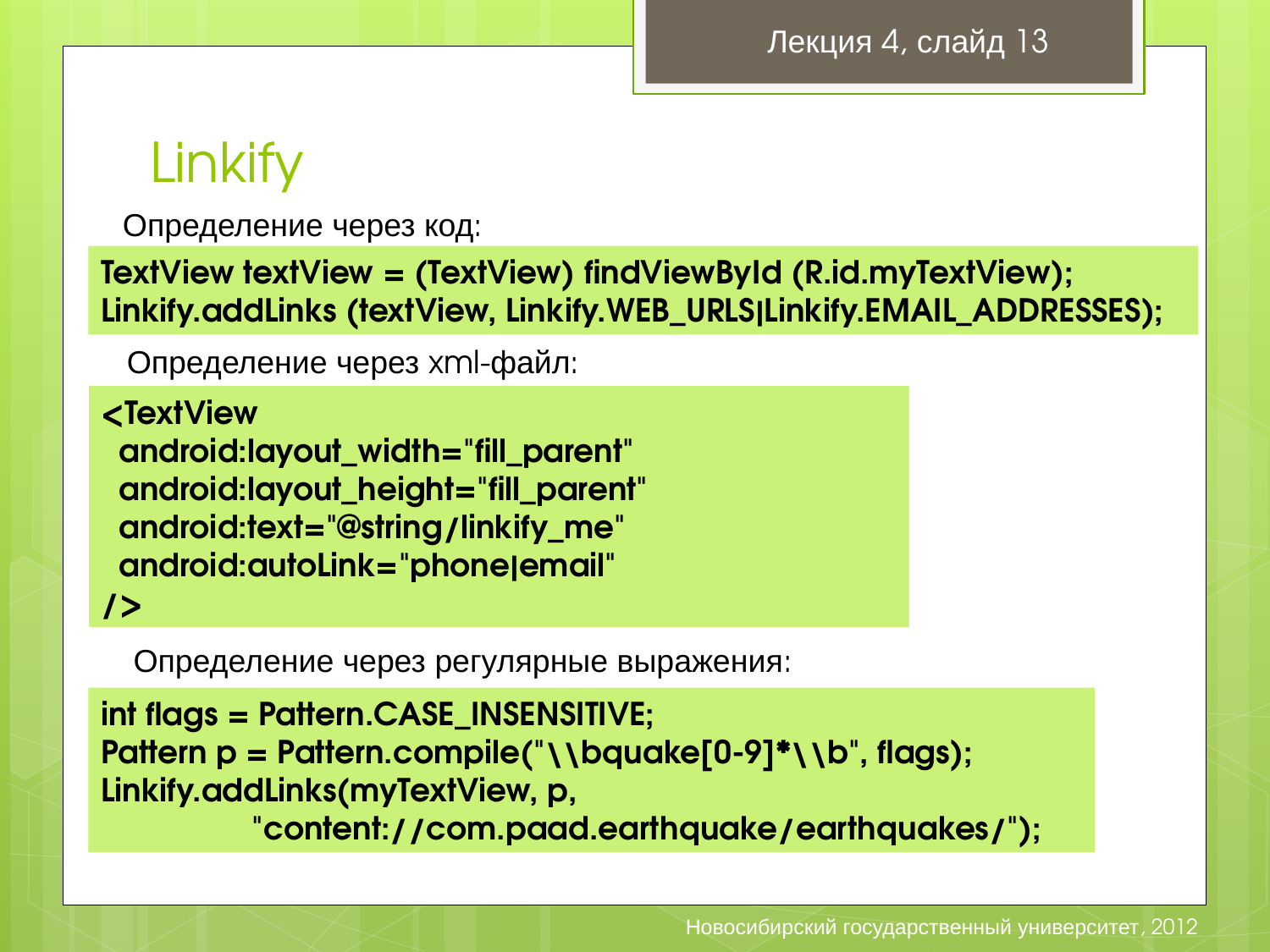

Лекция 4, слайд 13
# Linkify
Определение через код:
TextView textView = (TextView) findViewById (R.id.myTextView);
Linkify.addLinks (textView, Linkify.WEB_URLS|Linkify.EMAIL_ADDRESSES);
Определение через xml-файл:
<TextView
  android:layout_width="fill_parent"
  android:layout_height="fill_parent"
  android:text="@string/linkify_me"
  android:autoLink="phone|email"
/>
Определение через регулярные выражения:
int flags = Pattern.CASE_INSENSITIVE;
Pattern p = Pattern.compile("\\bquake[0-9]*\\b", flags);
Linkify.addLinks(myTextView, p,
                 "content://com.paad.earthquake/earthquakes/");
Новосибирский государственный университет, 2012